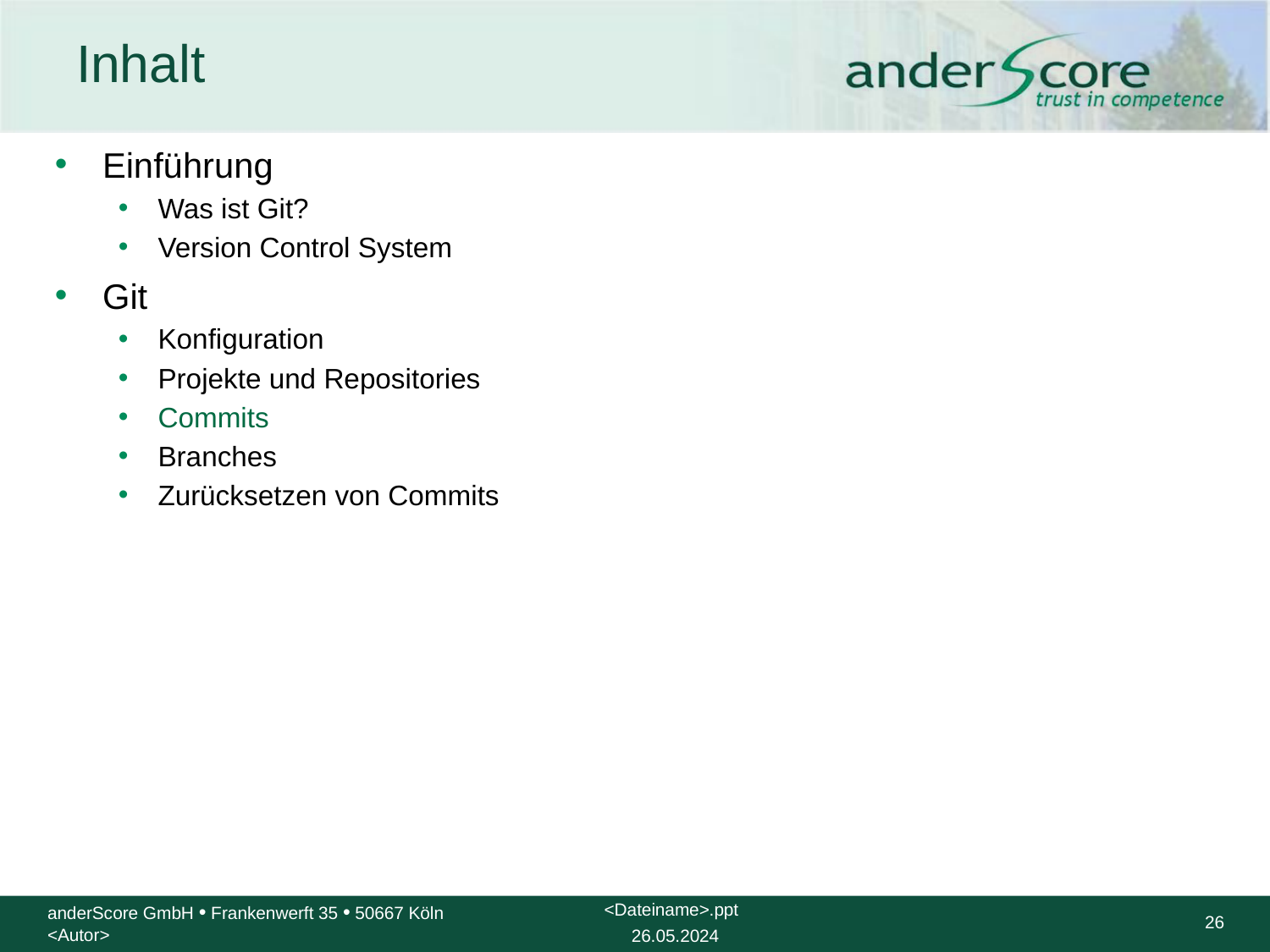

# Inhalt
Einführung
Was ist Git?
Version Control System
Git
Konfiguration
Projekte und Repositories
Commits
Branches
Zurücksetzen von Commits